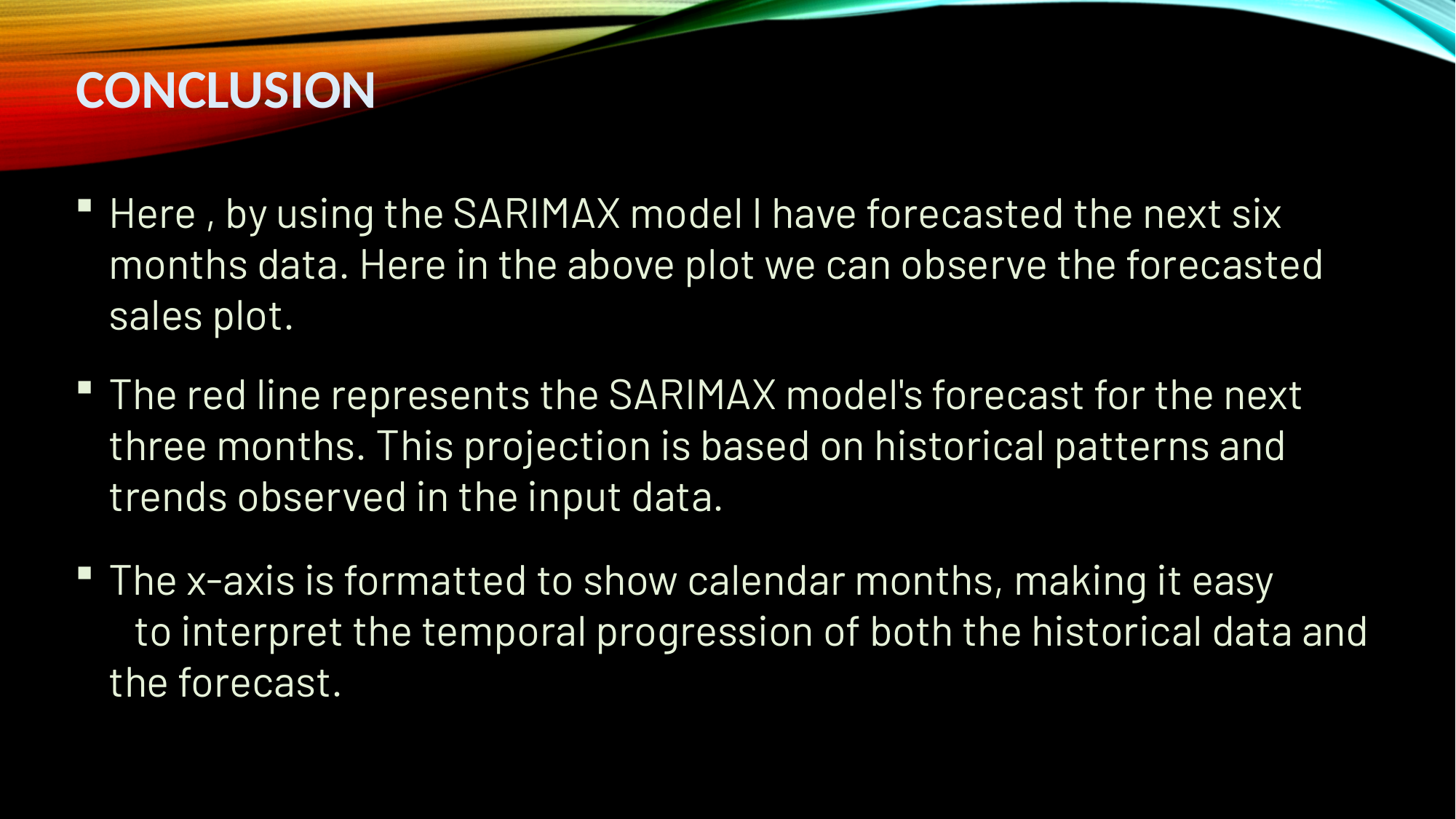

CONCLUSION
Here , by using the SARIMAX model I have forecasted the next six months data. Here in the above plot we can observe the forecasted sales plot.

The red line represents the SARIMAX model's forecast for the next three months. This projection is based on historical patterns and trends observed in the input data.

The x-axis is formatted to show calendar months, making it easy                   to interpret the temporal progression of both the historical data and the forecast.